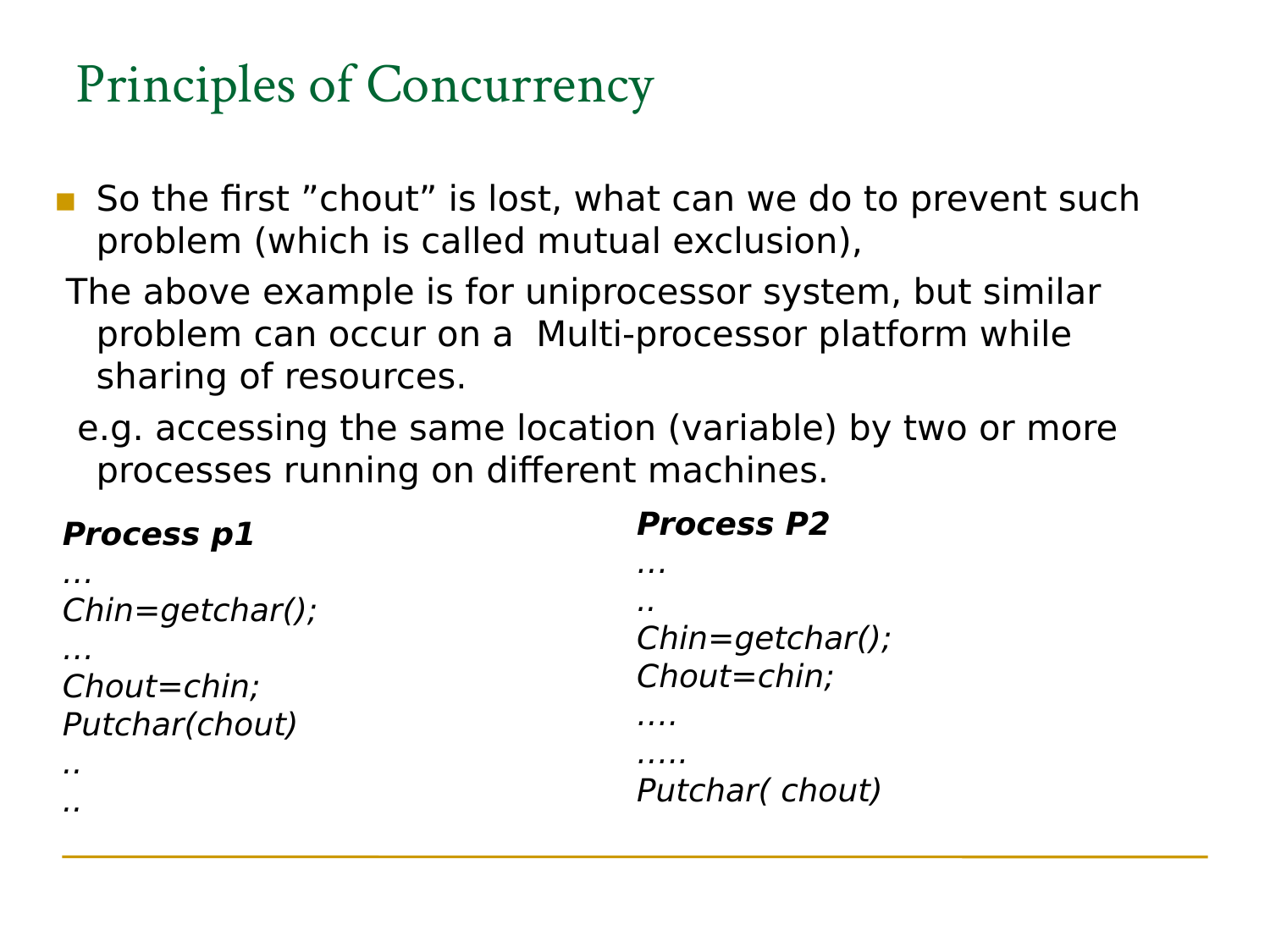

Principles of Concurrency
So the first ”chout” is lost, what can we do to prevent such problem (which is called mutual exclusion),
 The above example is for uniprocessor system, but similar problem can occur on a  Multi-processor platform while sharing of resources.
  e.g. accessing the same location (variable) by two or more processes running on different machines.

Process P2
…
..
Chin=getchar();
Chout=chin;
….
…..
Putchar( chout)

Process p1
…
Chin=getchar();
…
Chout=chin;
Putchar(chout)
..
..